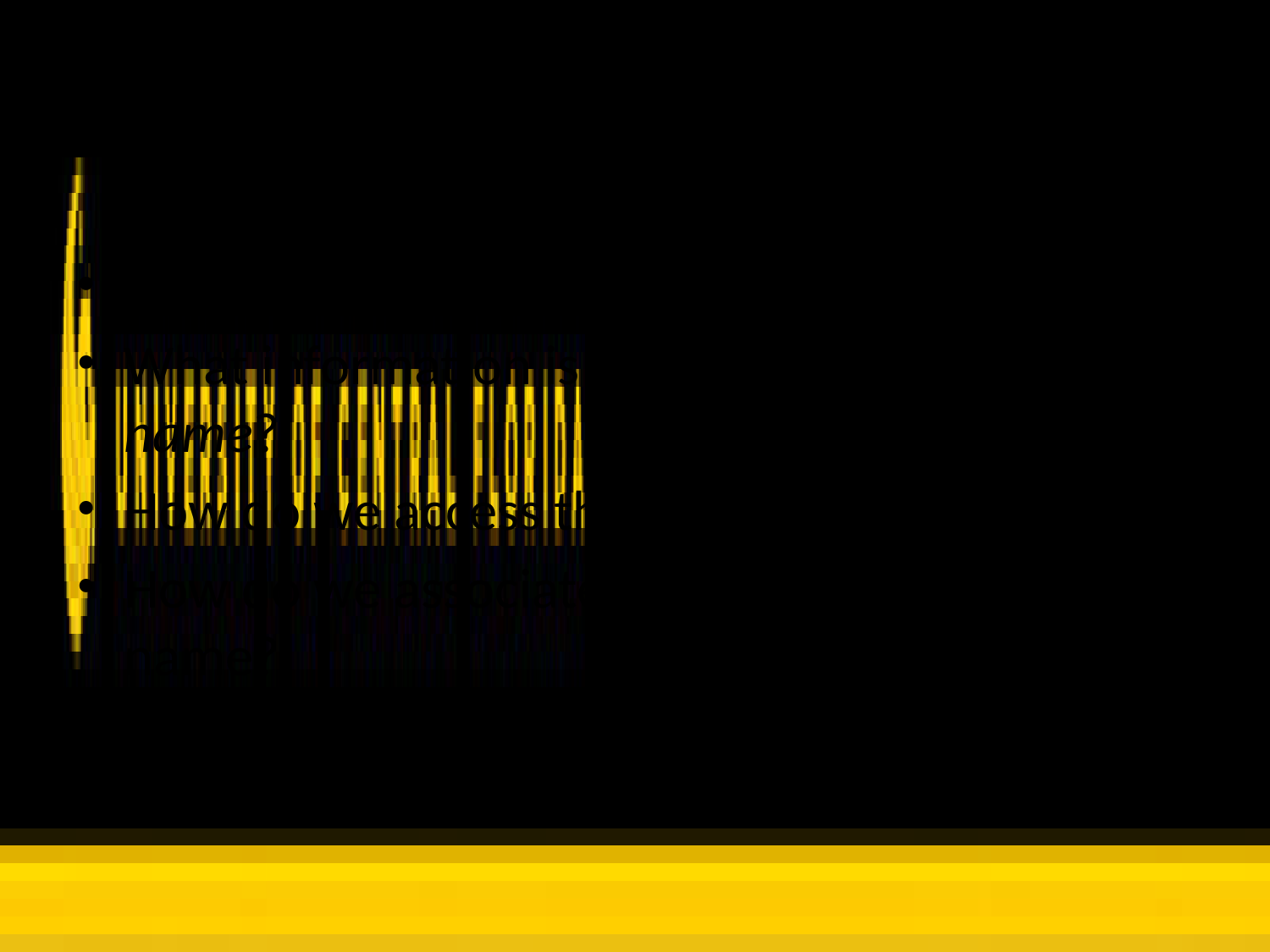

# Info provided by Symbol Table
Given an identifier which symbol is it?
What information is to be associated with a name?
How do we access this information?
How do we associate this information with a name?